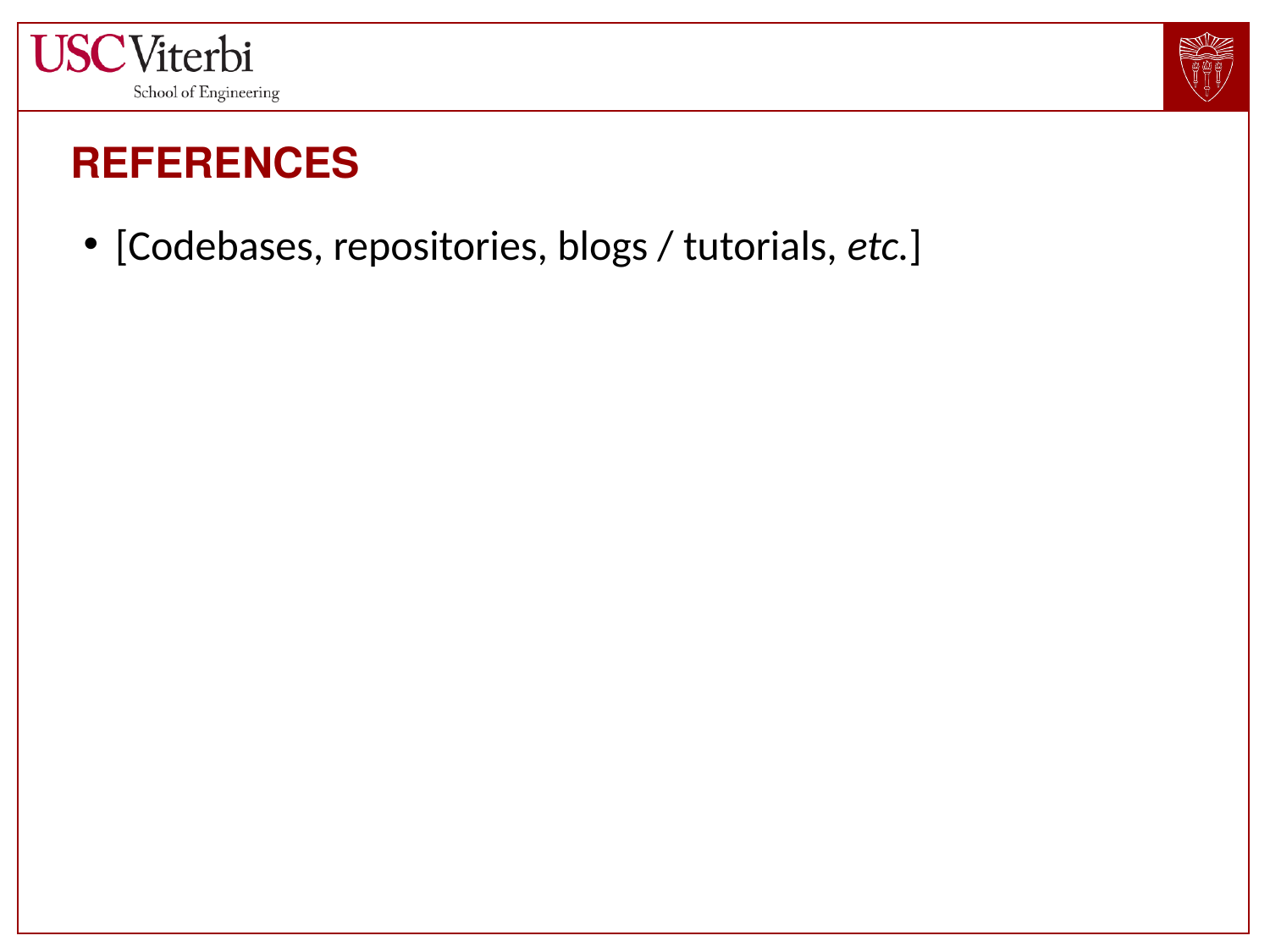

# References
[Codebases, repositories, blogs / tutorials, etc.]